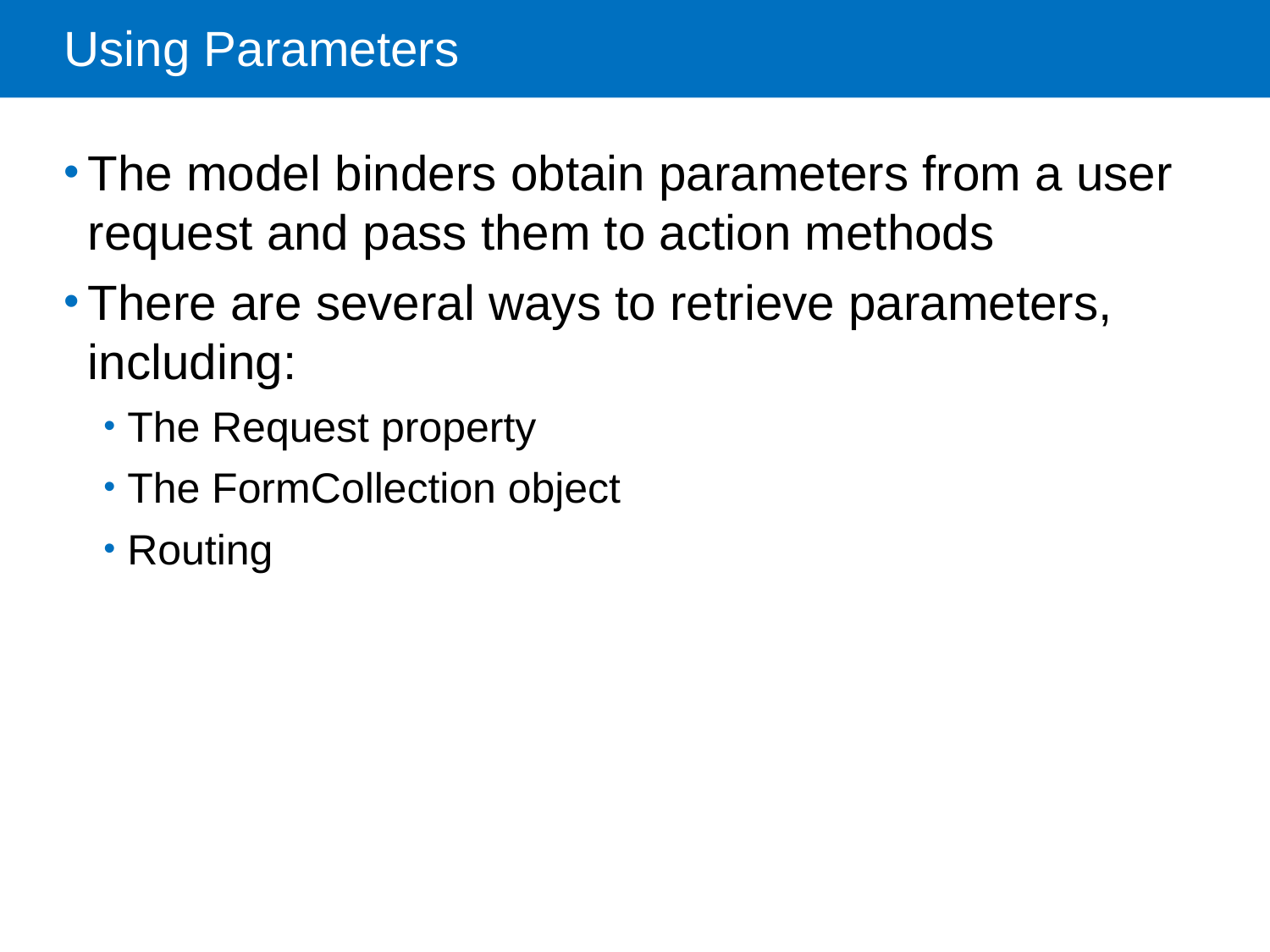

# Using Parameters
The model binders obtain parameters from a user request and pass them to action methods
There are several ways to retrieve parameters, including:
The Request property
The FormCollection object
Routing